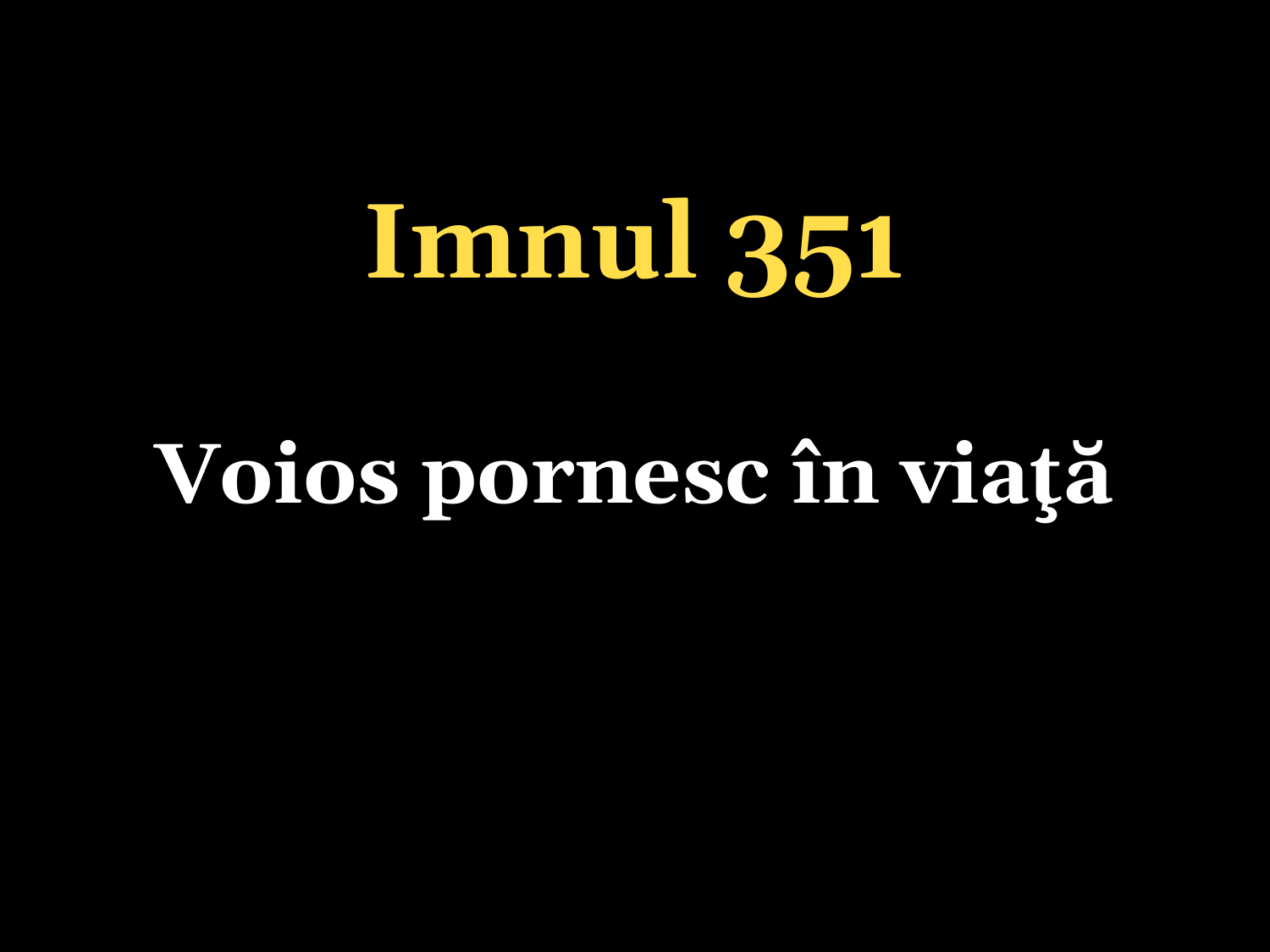

Imnul 351

Voios pornesc în viaţă
131/920